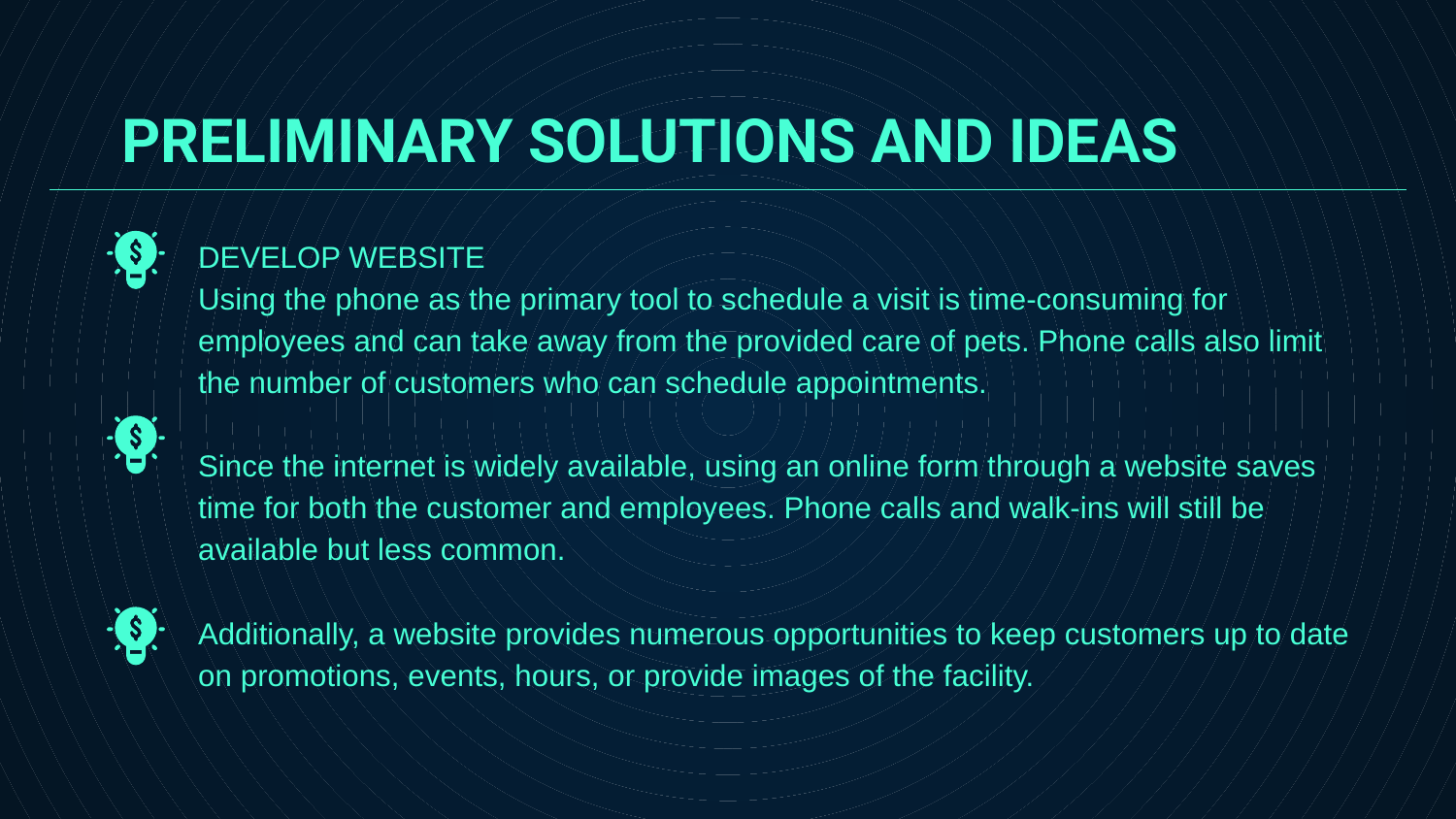

PRELIMINARY SOLUTIONS AND IDEAS
DEVELOP WEBSITE
Using the phone as the primary tool to schedule a visit is time-consuming for employees and can take away from the provided care of pets. Phone calls also limit the number of customers who can schedule appointments.

Since the internet is widely available, using an online form through a website saves time for both the customer and employees. Phone calls and walk-ins will still be available but less common.

Additionally, a website provides numerous opportunities to keep customers up to date on promotions, events, hours, or provide images of the facility.